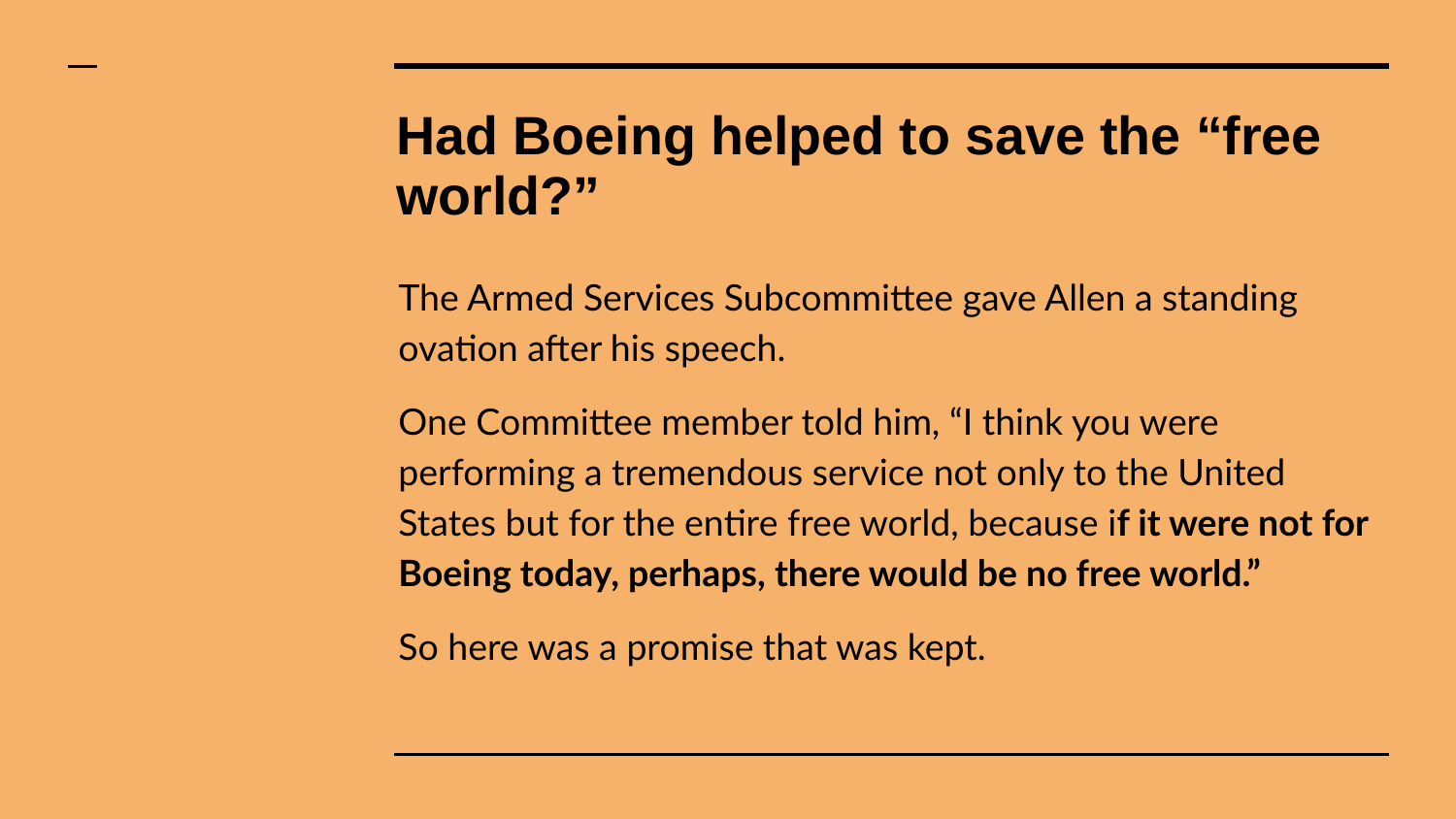

# Had Boeing helped to save the “free world?”
The Armed Services Subcommittee gave Allen a standing ovation after his speech.
One Committee member told him, “I think you were performing a tremendous service not only to the United States but for the entire free world, because if it were not for Boeing today, perhaps, there would be no free world.”
So here was a promise that was kept.